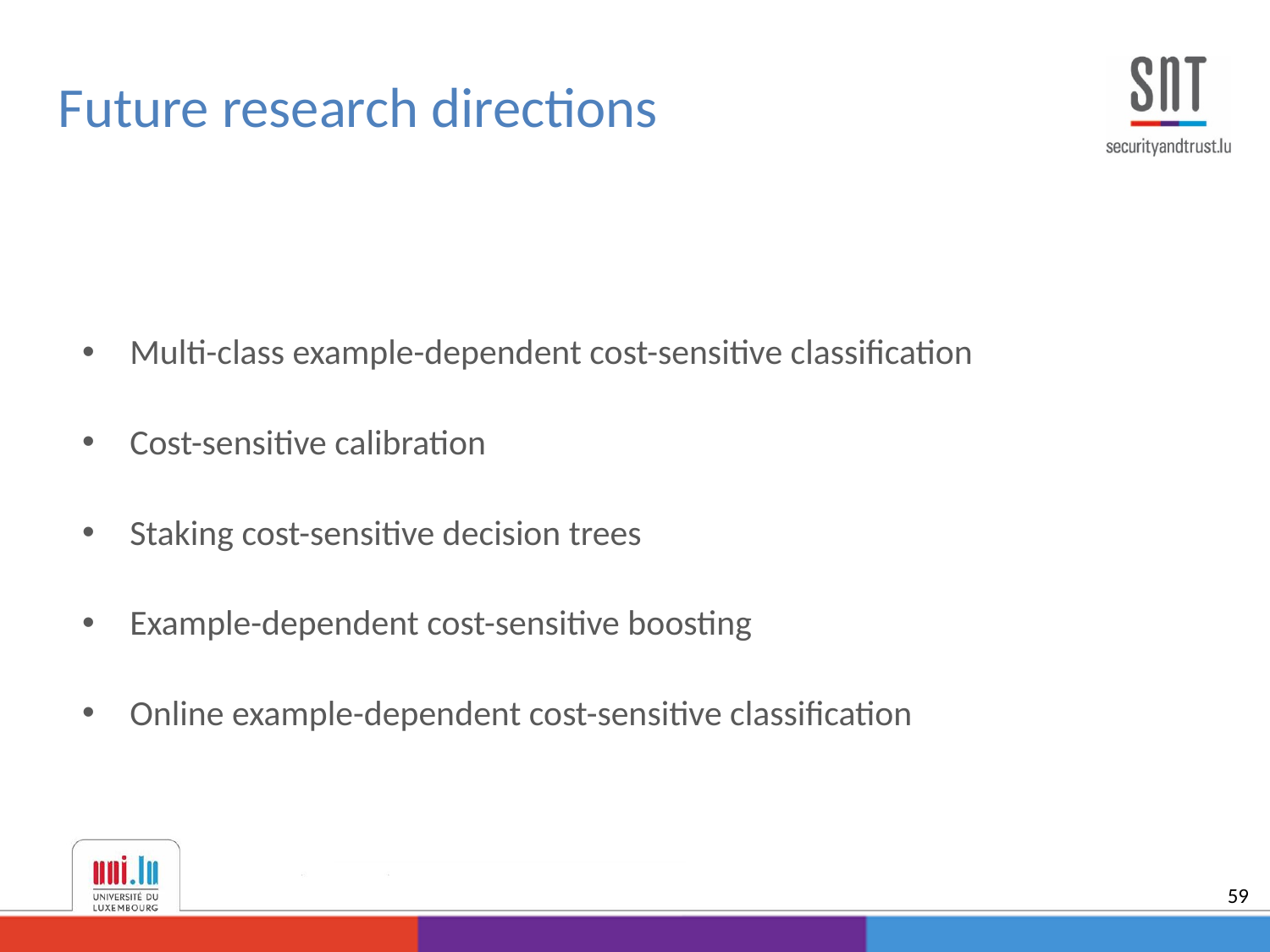

Future research directions

Multi-class example-dependent cost-sensitive classification

Cost-sensitive calibration

Staking cost-sensitive decision trees

Example-dependent cost-sensitive boosting

Online example-dependent cost-sensitive classification

59